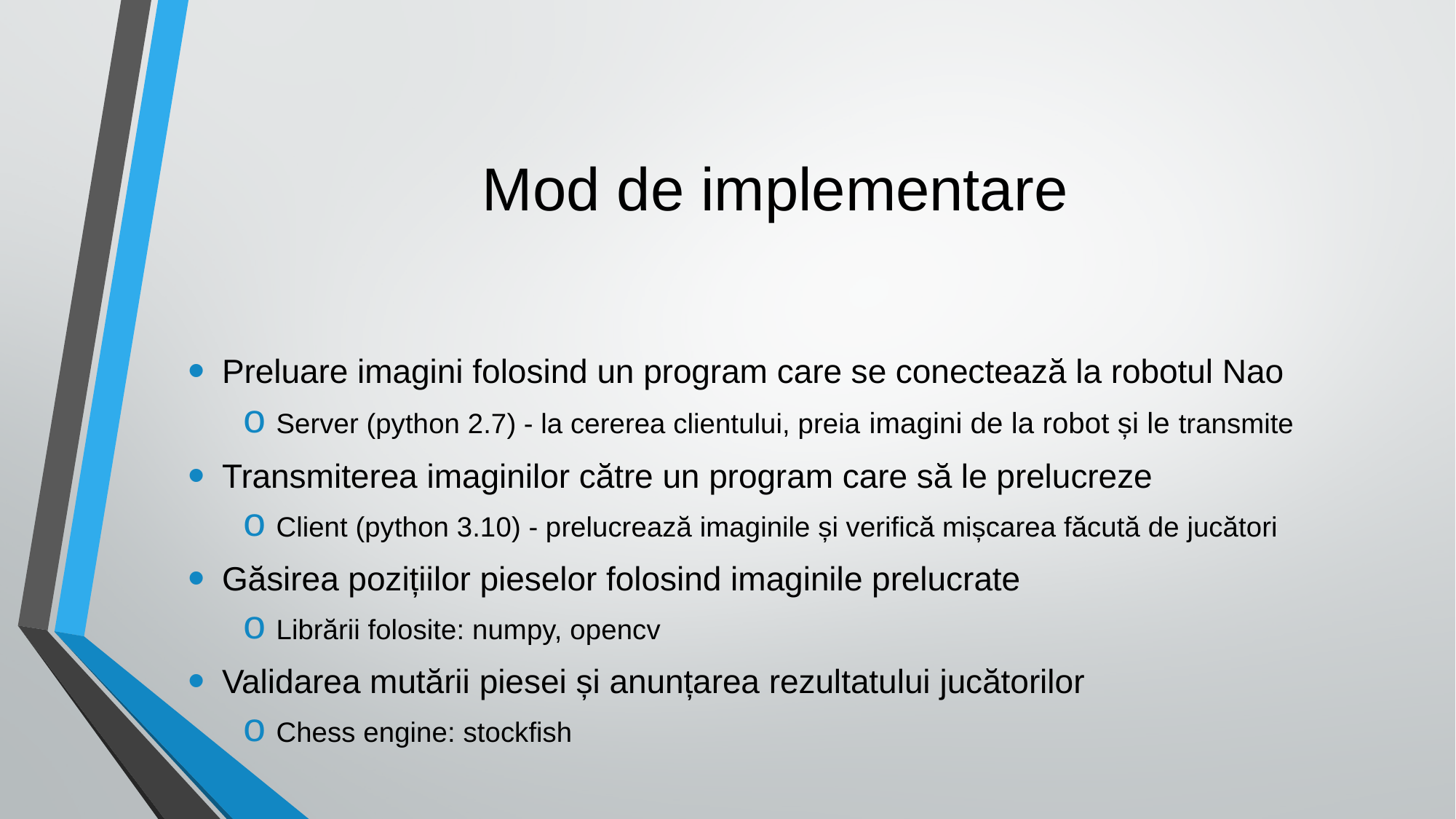

# Mod de implementare

Preluare imagini folosind un program care se conectează la robotul Nao
Server (python 2.7) - la cererea clientului, preia imagini de la robot și le transmite
Transmiterea imaginilor către un program care să le prelucreze
Client (python 3.10) - prelucrează imaginile și verifică mișcarea făcută de jucători
Găsirea pozițiilor pieselor folosind imaginile prelucrate
Librării folosite: numpy, opencv
Validarea mutării piesei și anunțarea rezultatului jucătorilor
Chess engine: stockfish